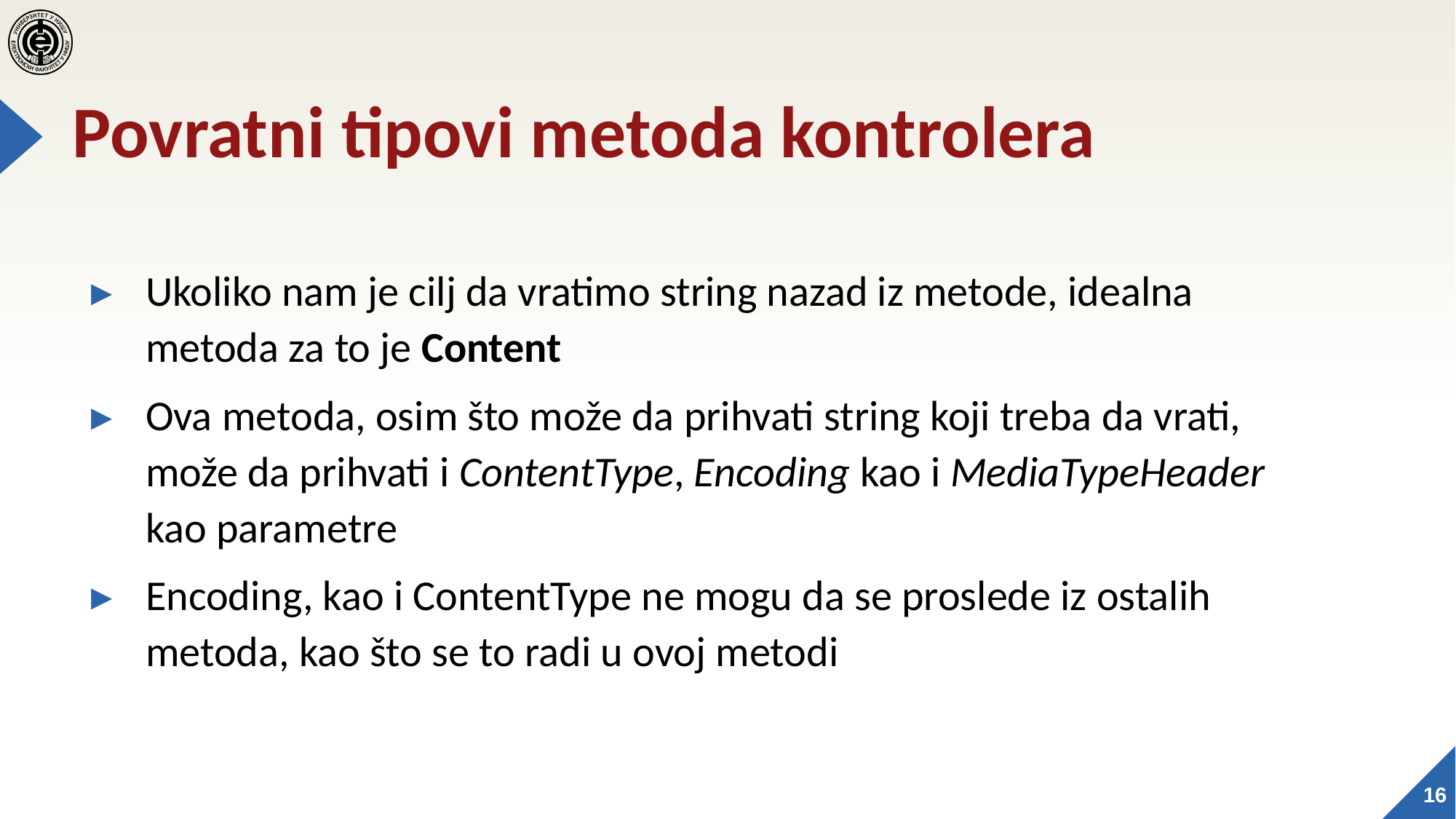

# Povratni tipovi metoda kontrolera
Ukoliko nam je cilj da vratimo string nazad iz metode, idealna metoda za to je Content
Ova metoda, osim što može da prihvati string koji treba da vrati, može da prihvati i ContentType, Encoding kao i MediaTypeHeader kao parametre
Encoding, kao i ContentType ne mogu da se proslede iz ostalih metoda, kao što se to radi u ovoj metodi
16